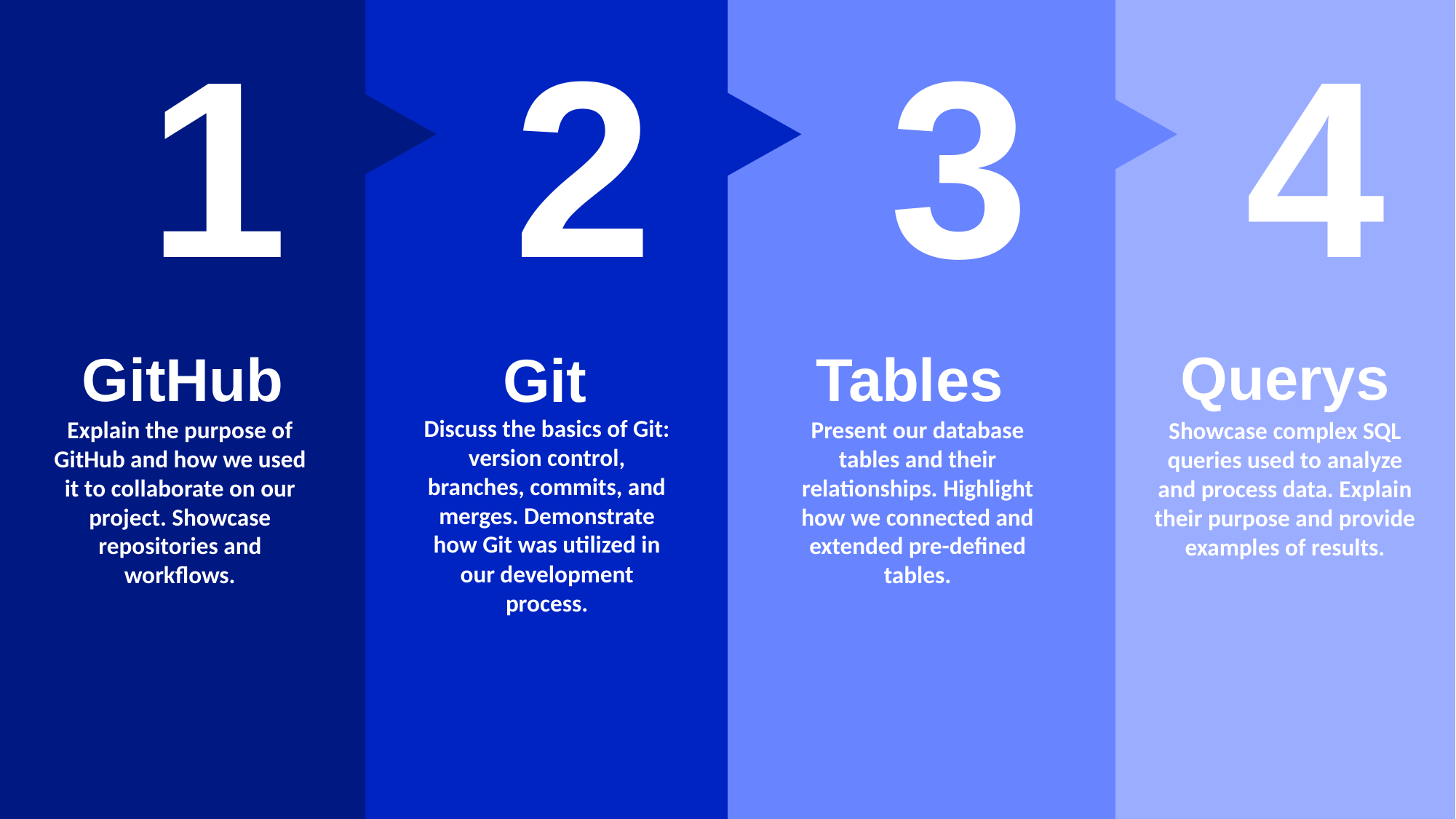

1

GitHub
Explain the purpose of GitHub and how we used it to collaborate on our project. Showcase repositories and workflows.

2

Git
Discuss the basics of Git: version control, branches, commits, and merges. Demonstrate how Git was utilized in our development process.

3

Tables
Present our database tables and their relationships. Highlight how we connected and extended pre-defined tables.

4
Querys
Showcase complex SQL queries used to analyze and process data. Explain their purpose and provide examples of results.